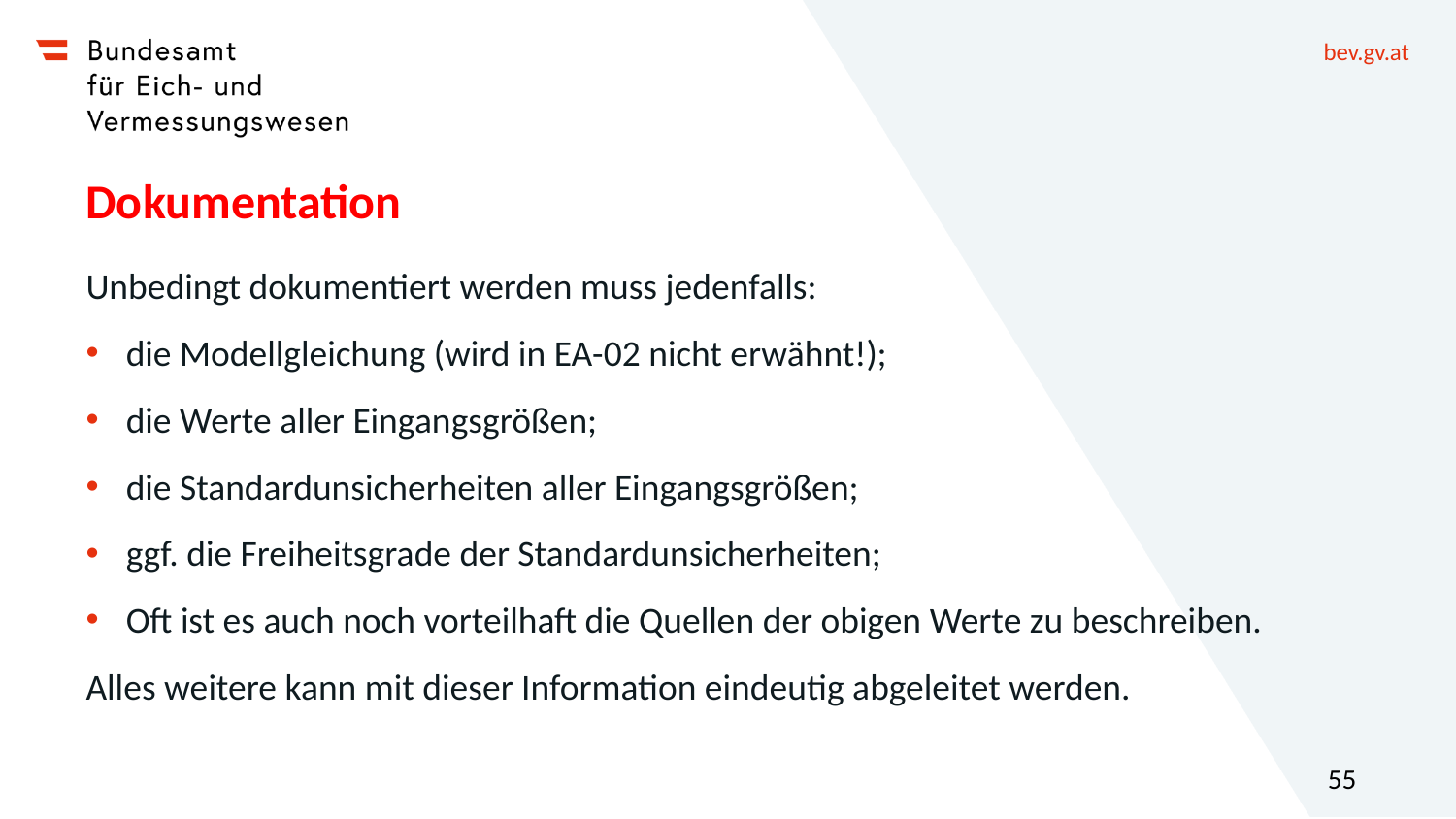

# Dokumentation
Unbedingt dokumentiert werden muss jedenfalls:
die Modellgleichung (wird in EA-02 nicht erwähnt!);
die Werte aller Eingangsgrößen;
die Standardunsicherheiten aller Eingangsgrößen;
ggf. die Freiheitsgrade der Standardunsicherheiten;
Oft ist es auch noch vorteilhaft die Quellen der obigen Werte zu beschreiben.
Alles weitere kann mit dieser Information eindeutig abgeleitet werden.

55